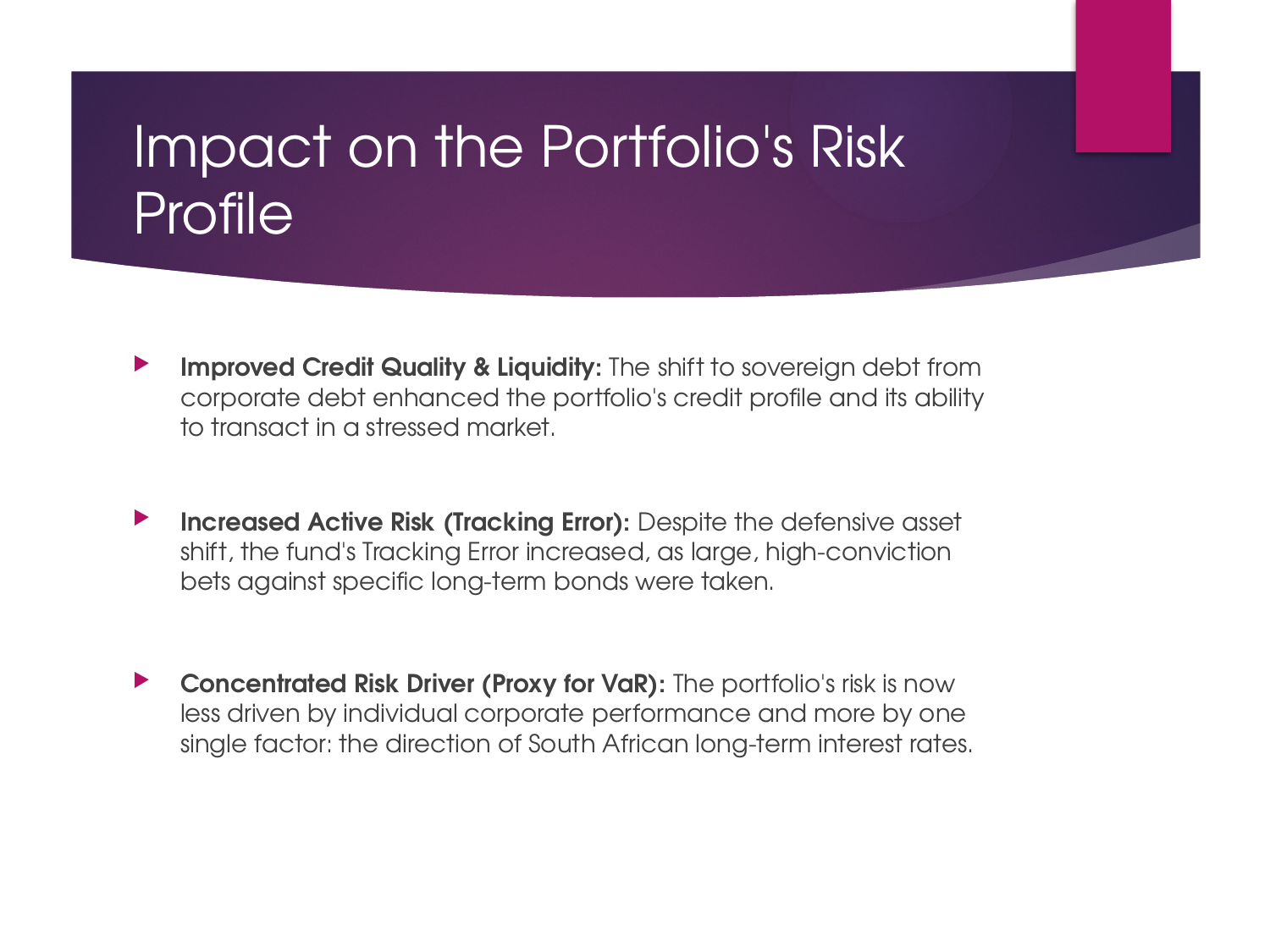

# Impact on the Portfolio's Risk Profile
Improved Credit Quality & Liquidity: The shift to sovereign debt from corporate debt enhanced the portfolio's credit profile and its ability to transact in a stressed market.

Increased Active Risk (Tracking Error): Despite the defensive asset shift, the fund's Tracking Error increased, as large, high-conviction bets against specific long-term bonds were taken.

Concentrated Risk Driver (Proxy for VaR): The portfolio's risk is now less driven by individual corporate performance and more by one single factor: the direction of South African long-term interest rates.